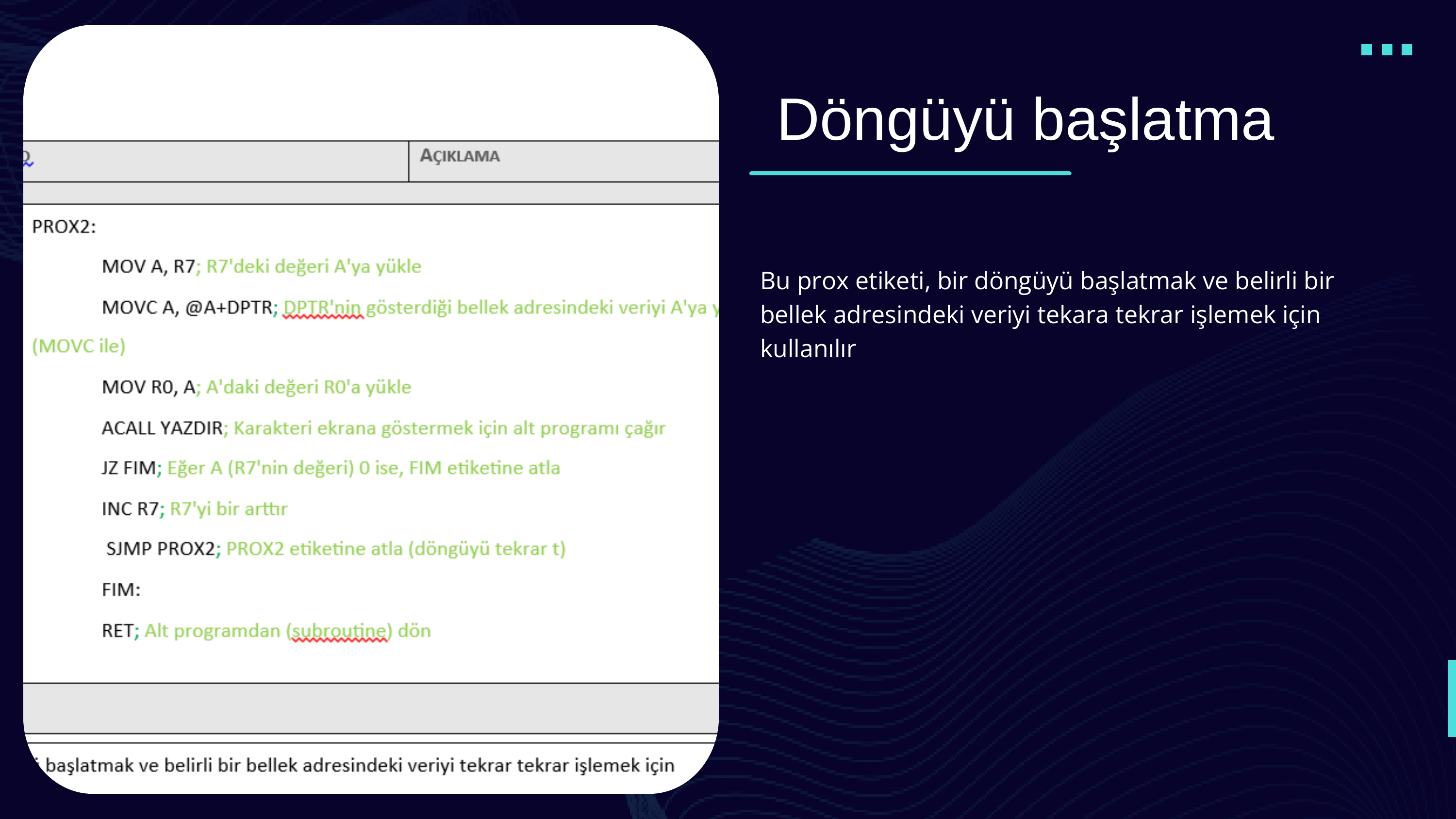

Döngüyü başlatma

Bu prox etiketi, bir döngüyü başlatmak ve belirli bir bellek adresindeki veriyi tekara tekrar işlemek için kullanılır